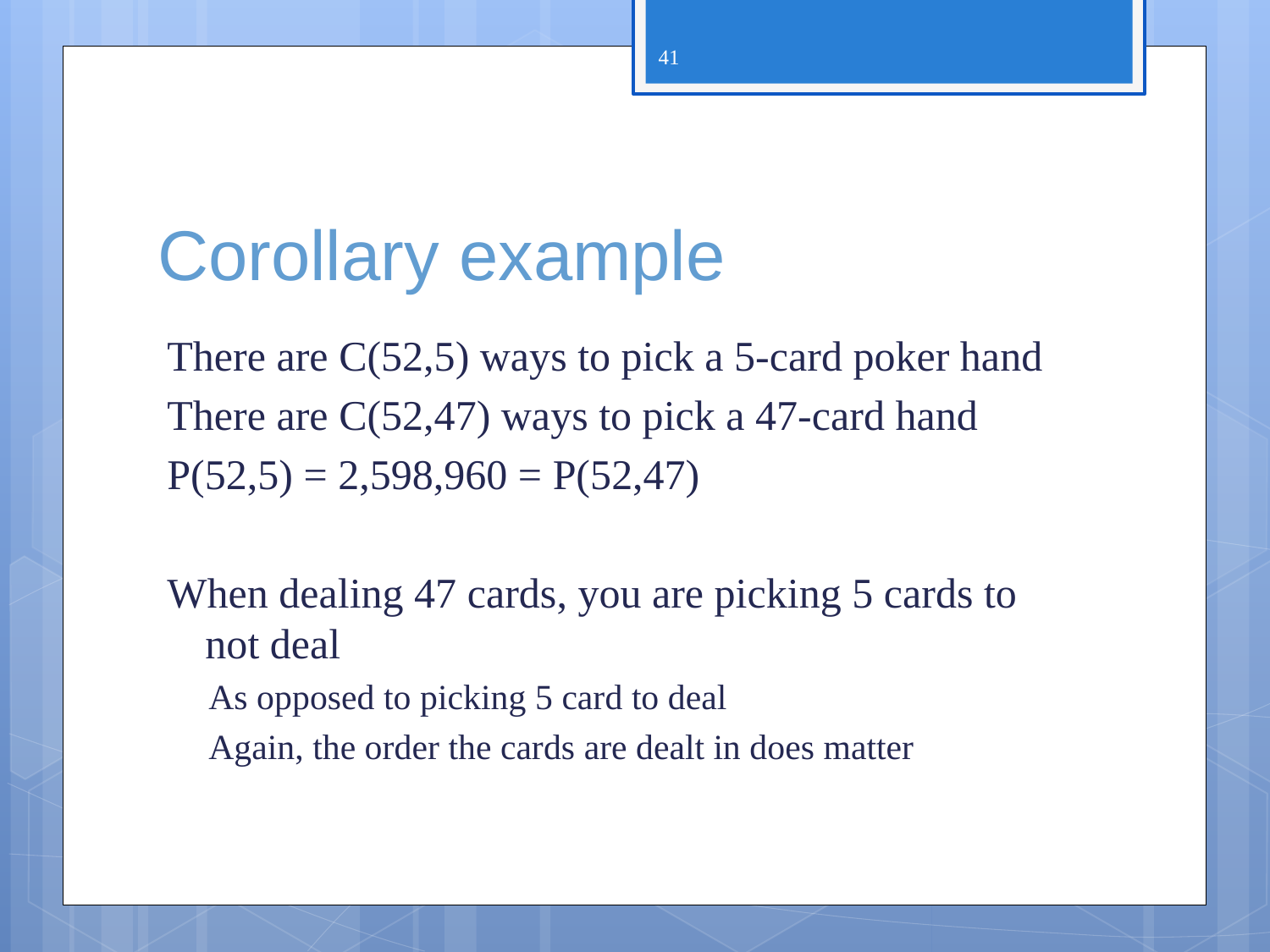

41
# Corollary example
There are C(52,5) ways to pick a 5-card poker hand
There are C(52,47) ways to pick a 47-card hand
P(52,5) = 2,598,960 = P(52,47)

When dealing 47 cards, you are picking 5 cards to not deal
As opposed to picking 5 card to deal
Again, the order the cards are dealt in does matter